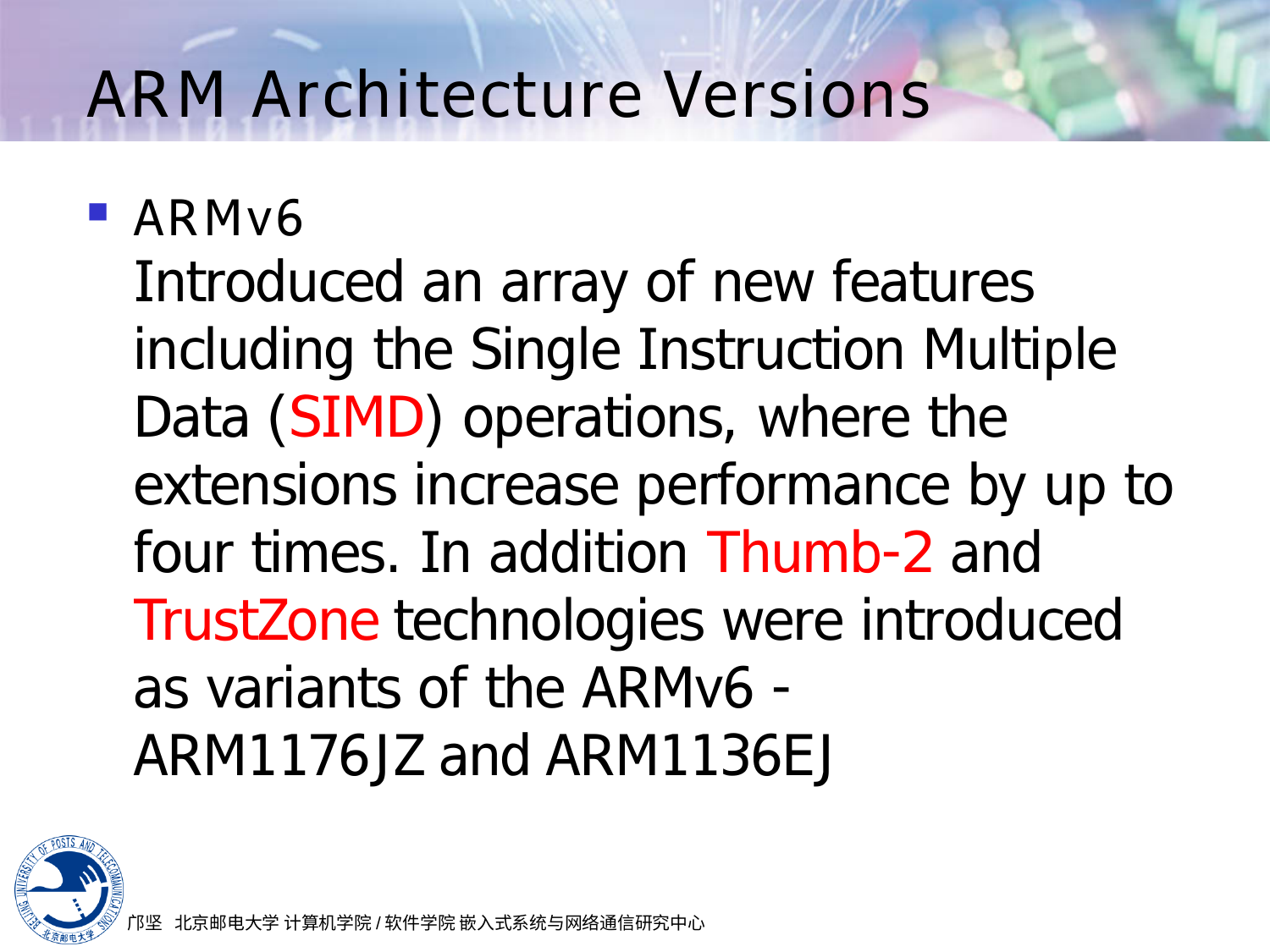

# ARM Architecture Versions
ARMv6
Introduced an array of new features including the Single Instruction Multiple Data (SIMD) operations, where the extensions increase performance by up to four times. In addition Thumb-2 and TrustZone technologies were introduced as variants of the ARMv6 - ARM1176JZ and ARM1136EJ